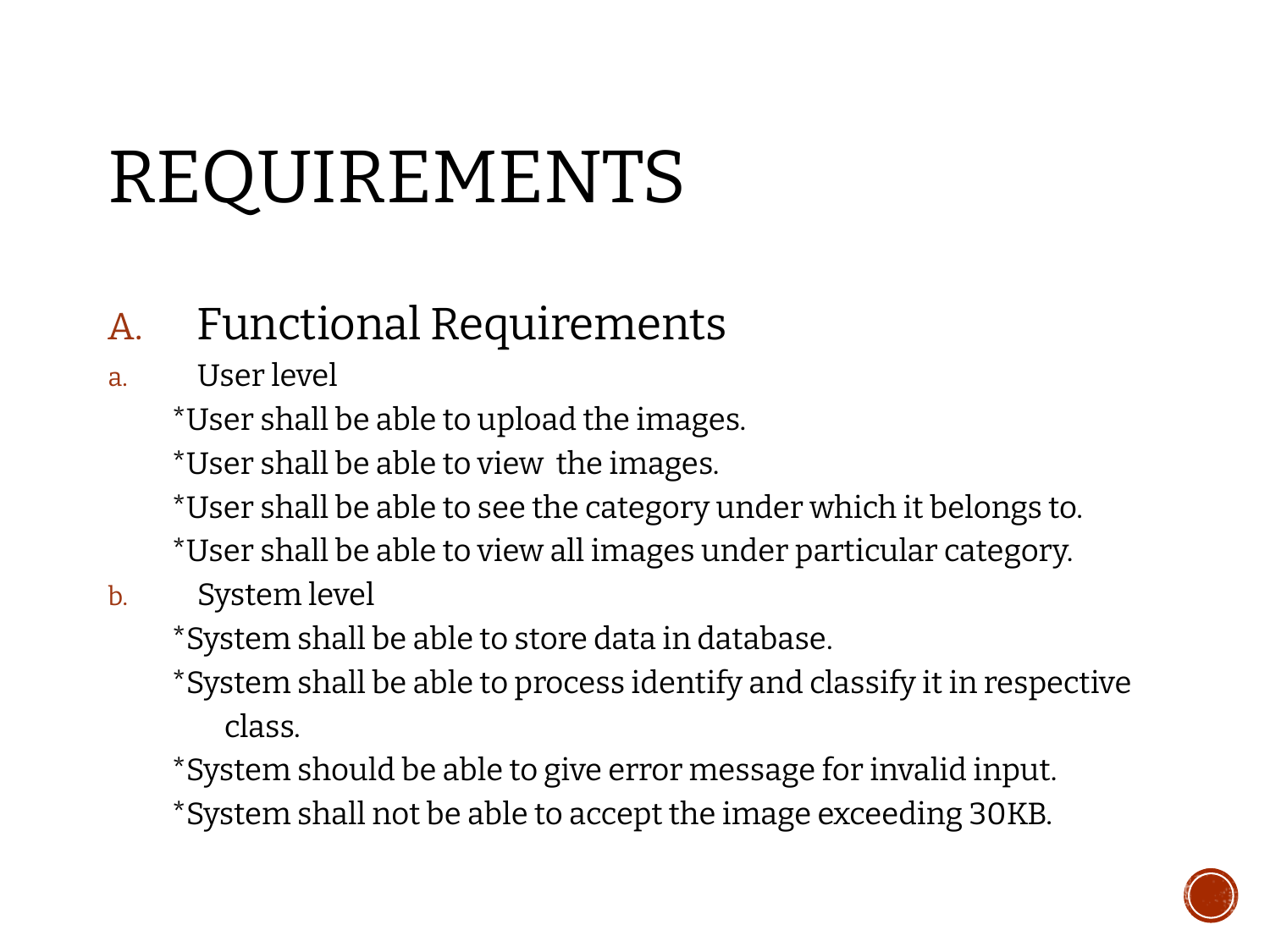

# Requirements
Functional Requirements
User level
	*User shall be able to upload the images.
	*User shall be able to view  the images.
	*User shall be able to see the category under which it belongs to.
	*User shall be able to view all images under particular category.
System level
	*System shall be able to store data in database.
	*System shall be able to process identify and classify it in respective
                   class.
	*System should be able to give error message for invalid input.
	*System shall not be able to accept the image exceeding 30KB.